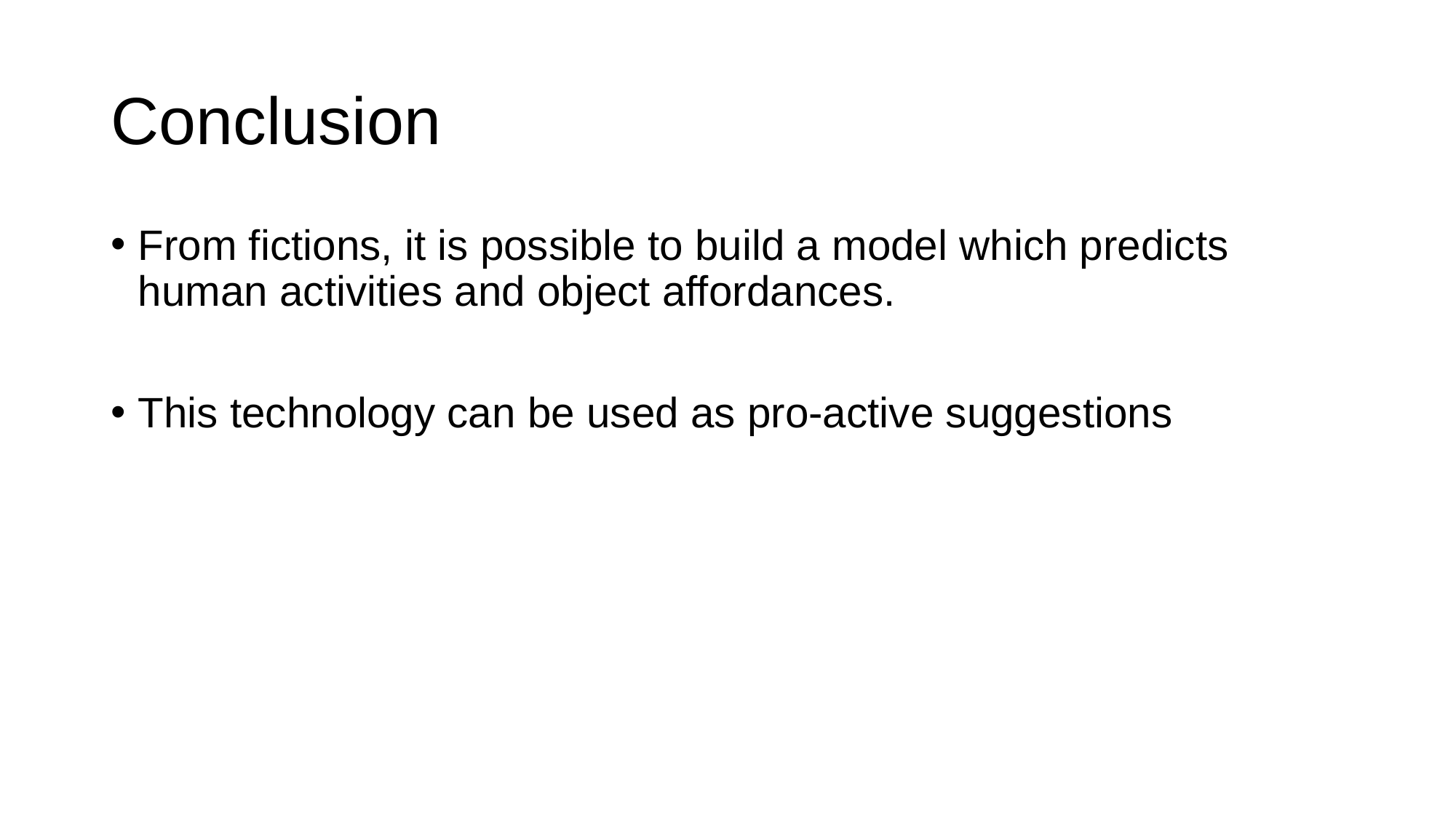

# Conclusion
From fictions, it is possible to build a model which predicts human activities and object affordances.

This technology can be used as pro-active suggestions